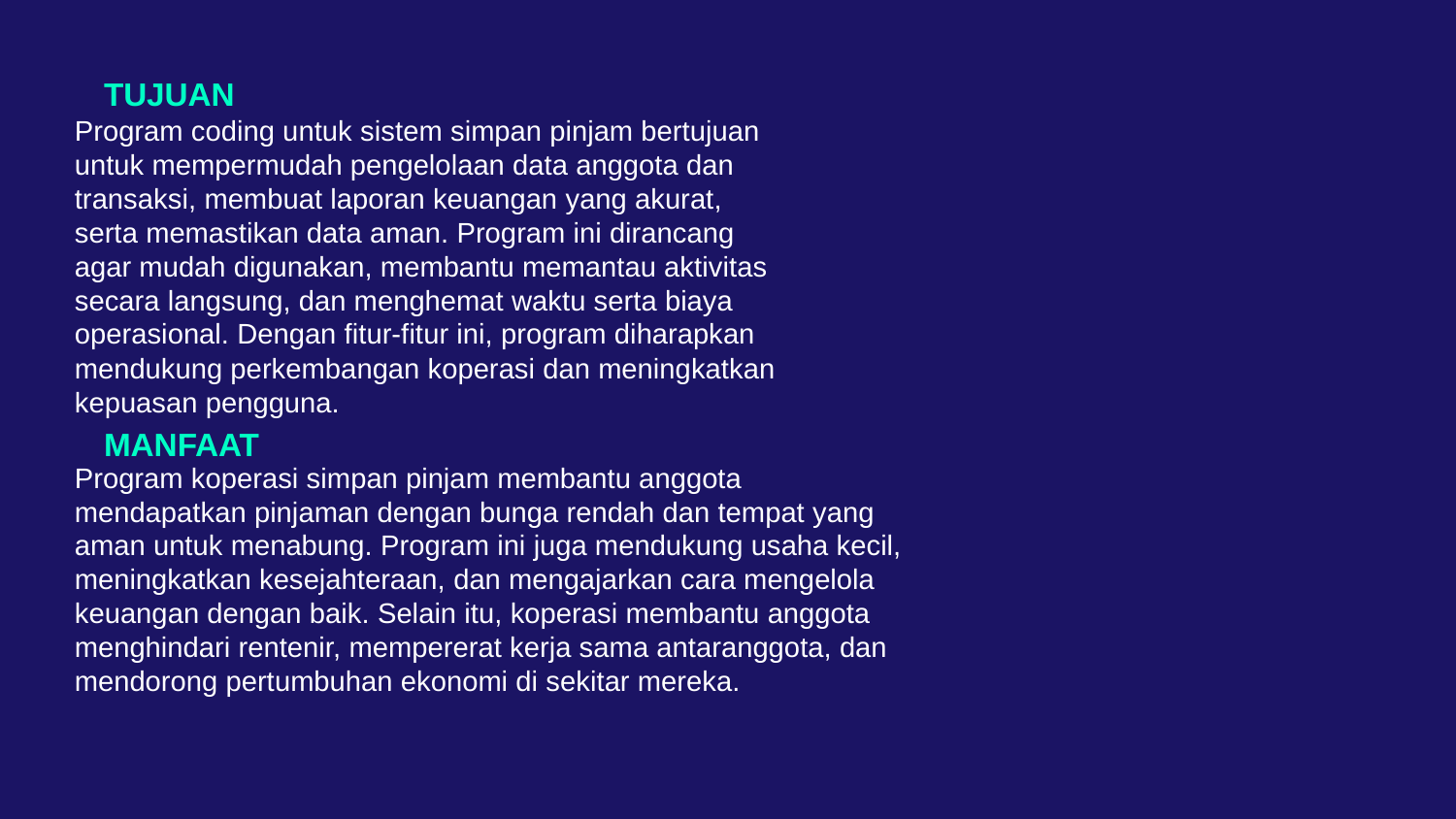

# TUJUAN
Program coding untuk sistem simpan pinjam bertujuan untuk mempermudah pengelolaan data anggota dan transaksi, membuat laporan keuangan yang akurat, serta memastikan data aman. Program ini dirancang agar mudah digunakan, membantu memantau aktivitas secara langsung, dan menghemat waktu serta biaya operasional. Dengan fitur-fitur ini, program diharapkan mendukung perkembangan koperasi dan meningkatkan kepuasan pengguna.

MANFAAT
Program koperasi simpan pinjam membantu anggota mendapatkan pinjaman dengan bunga rendah dan tempat yang aman untuk menabung. Program ini juga mendukung usaha kecil, meningkatkan kesejahteraan, dan mengajarkan cara mengelola keuangan dengan baik. Selain itu, koperasi membantu anggota menghindari rentenir, mempererat kerja sama antaranggota, dan mendorong pertumbuhan ekonomi di sekitar mereka.